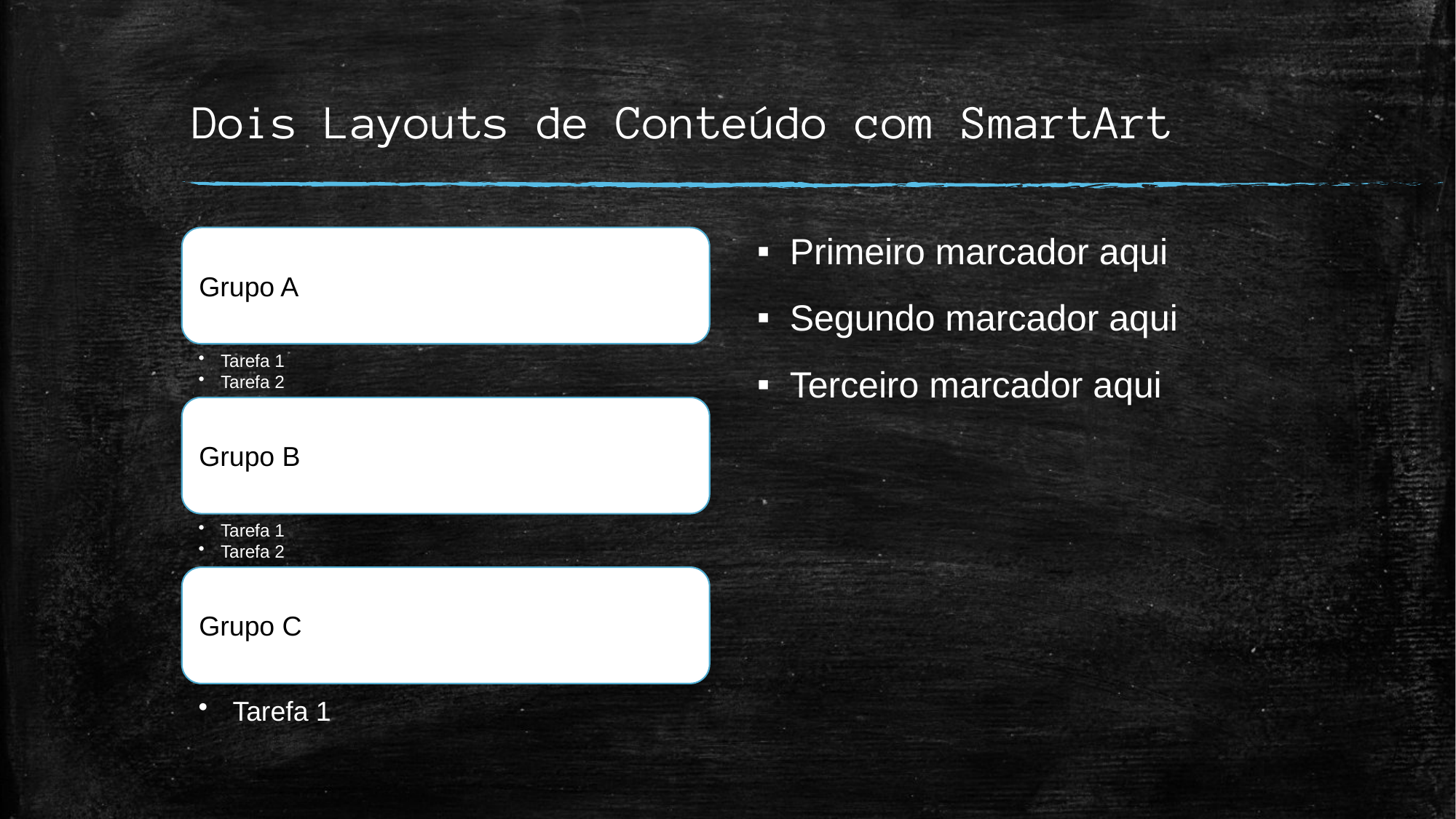

# Dois Layouts de Conteúdo com SmartArt
Grupo A
Tarefa 1
Tarefa 2
Grupo B
Tarefa 1
Tarefa 2
Grupo C
Tarefa 1
Primeiro marcador aqui
Segundo marcador aqui
Terceiro marcador aqui